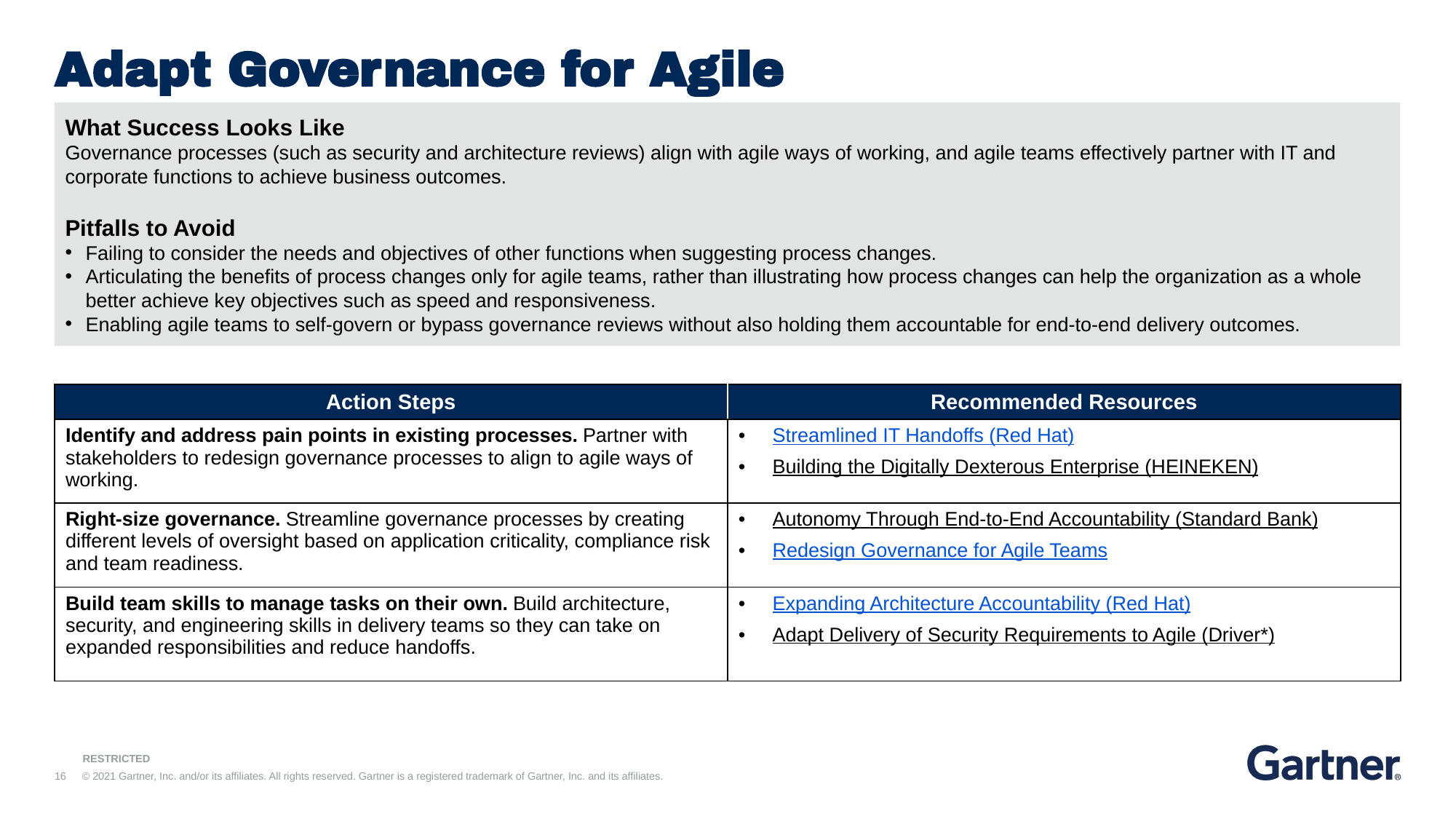

Adapt Governance for Agile
What Success Looks Like
Governance processes (such as security and architecture reviews) align with agile ways of working, and agile teams effectively partner with IT and corporate functions to achieve business outcomes.

Pitfalls to Avoid
Failing to consider the needs and objectives of other functions when suggesting process changes.
Articulating the benefits of process changes only for agile teams, rather than illustrating how process changes can help the organization as a whole better achieve key objectives such as speed and responsiveness.
Enabling agile teams to self-govern or bypass governance reviews without also holding them accountable for end-to-end delivery outcomes.
| Action Steps | Recommended Resources |
| --- | --- |
| Identify and address pain points in existing processes. Partner with stakeholders to redesign governance processes to align to agile ways of working. | Streamlined IT Handoffs (Red Hat) Building the Digitally Dexterous Enterprise (HEINEKEN) |
| Right-size governance. Streamline governance processes by creating different levels of oversight based on application criticality, compliance risk and team readiness. | Autonomy Through End-to-End Accountability (Standard Bank) Redesign Governance for Agile Teams |
| Build team skills to manage tasks on their own. Build architecture, security, and engineering skills in delivery teams so they can take on expanded responsibilities and reduce handoffs. | Expanding Architecture Accountability (Red Hat) Adapt Delivery of Security Requirements to Agile (Driver\*) |